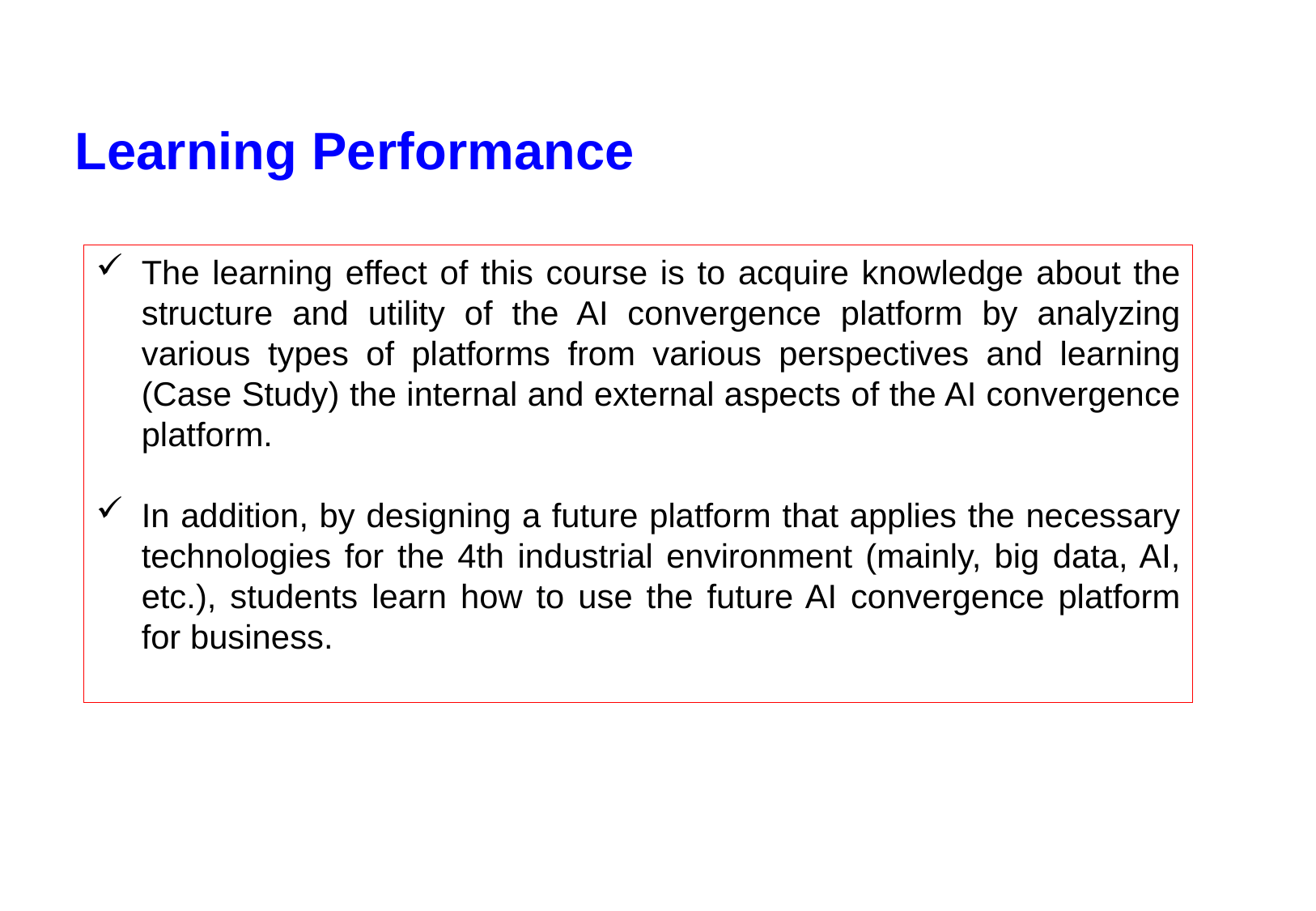

Learning Performance
The learning effect of this course is to acquire knowledge about the structure and utility of the AI convergence platform by analyzing various types of platforms from various perspectives and learning (Case Study) the internal and external aspects of the AI convergence platform.

In addition, by designing a future platform that applies the necessary technologies for the 4th industrial environment (mainly, big data, AI, etc.), students learn how to use the future AI convergence platform for business.